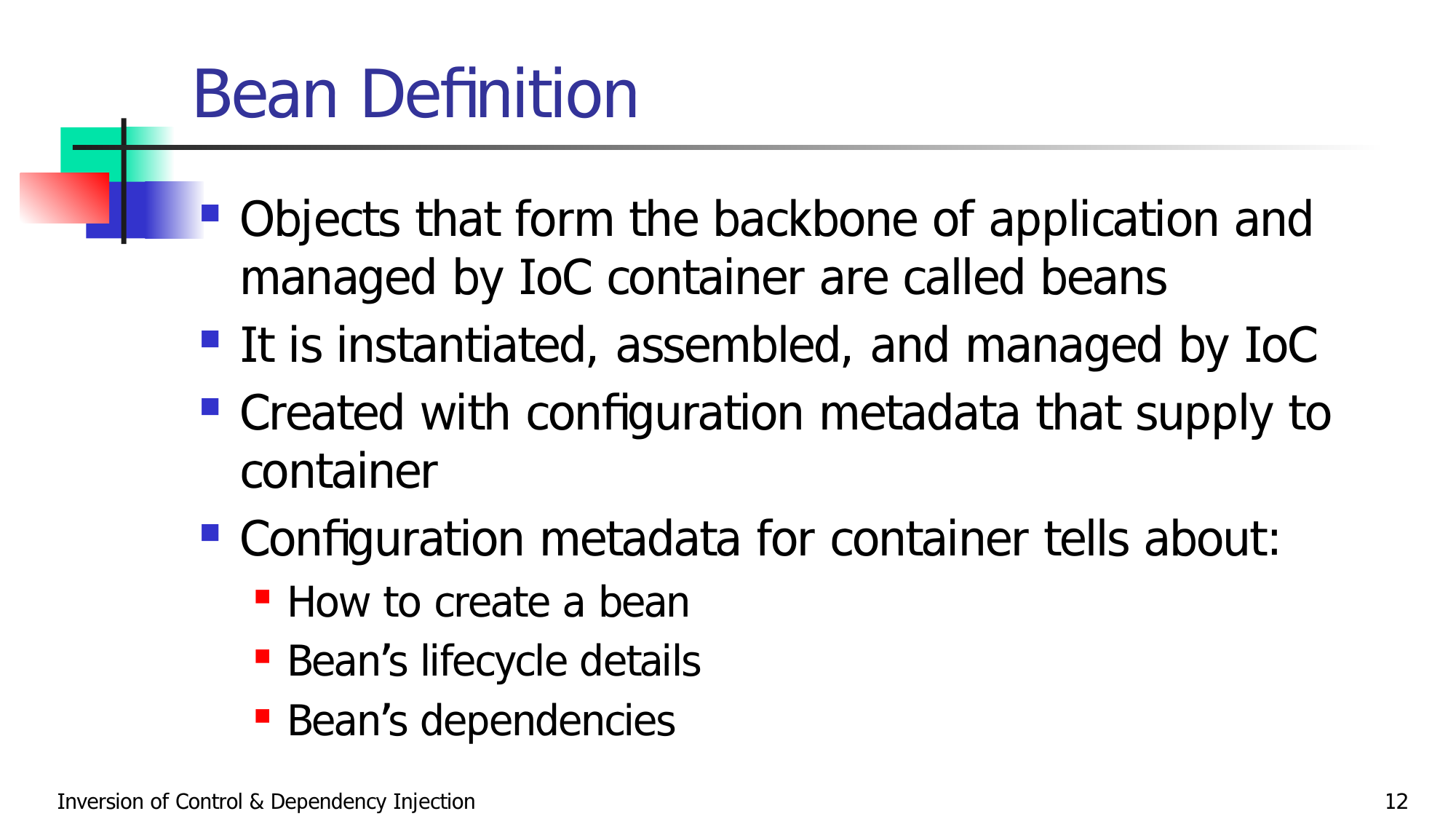

# Bean Definition
Objects that form the backbone of application and managed by IoC container are called beans
It is instantiated, assembled, and managed by IoC
Created with configuration metadata that supply to container
Configuration metadata for container tells about:
How to create a bean
Bean’s lifecycle details
Bean’s dependencies

Inversion of Control & Dependency Injection
12